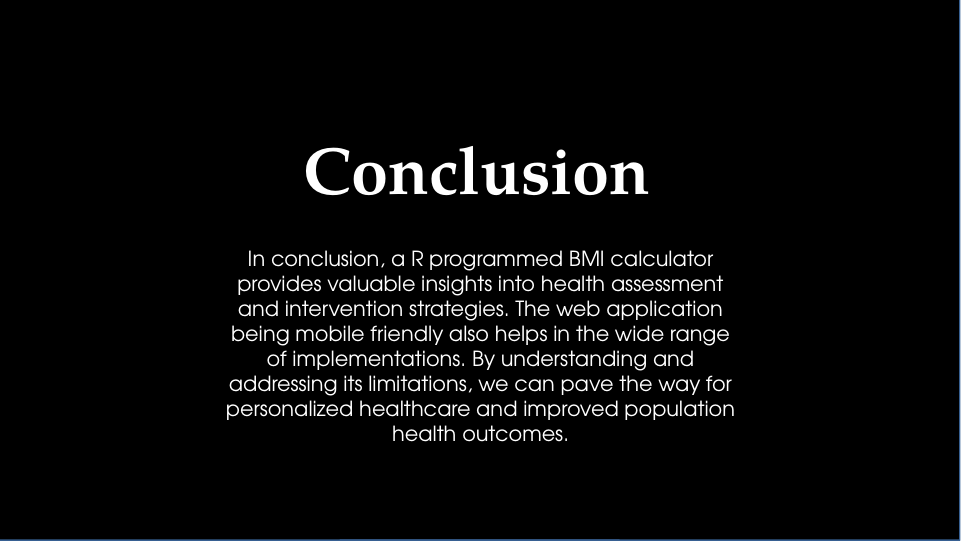

# Conclusion
In conclusion, a R programmed BMI calculator provides valuable insights into health assessment and intervention strategies. The web application being mobile friendly also helps in the wide range of implementations. By understanding and addressing its limitations, we can pave the way for personalized healthcare and improved population health outcomes.